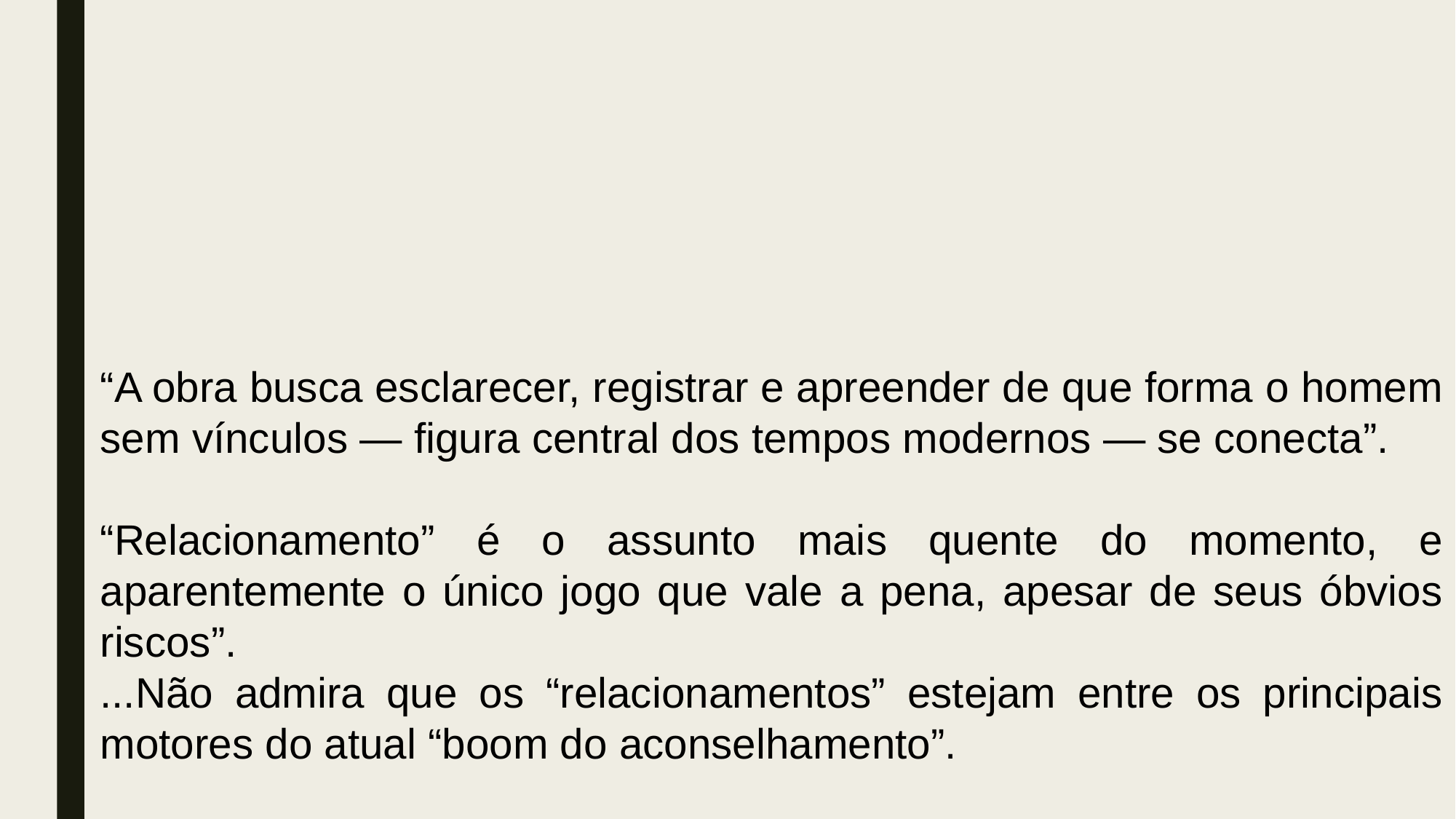

“A obra busca esclarecer, registrar e apreender de que forma o homem sem vínculos — figura central dos tempos modernos — se conecta”.

“Relacionamento” é o assunto mais quente do momento, e aparentemente o único jogo que vale a pena, apesar de seus óbvios riscos”.
...Não admira que os “relacionamentos” estejam entre os principais motores do atual “boom do aconselhamento”.